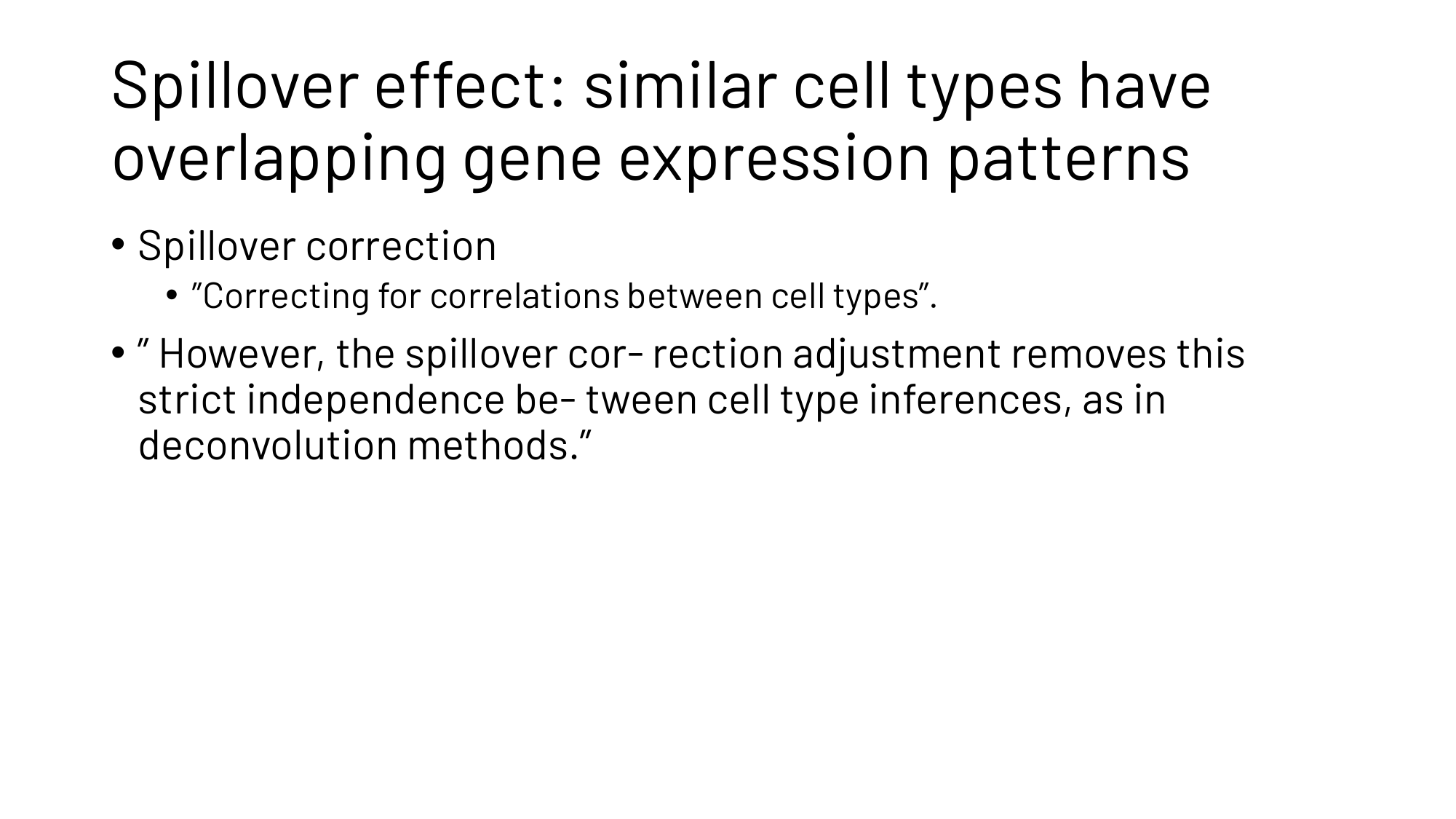

# Spillover effect: similar cell types have overlapping gene expression patterns
Spillover correction
”Correcting for correlations between cell types”.
” However, the spillover cor- rection adjustment removes this strict independence be- tween cell type inferences, as in deconvolution methods.”